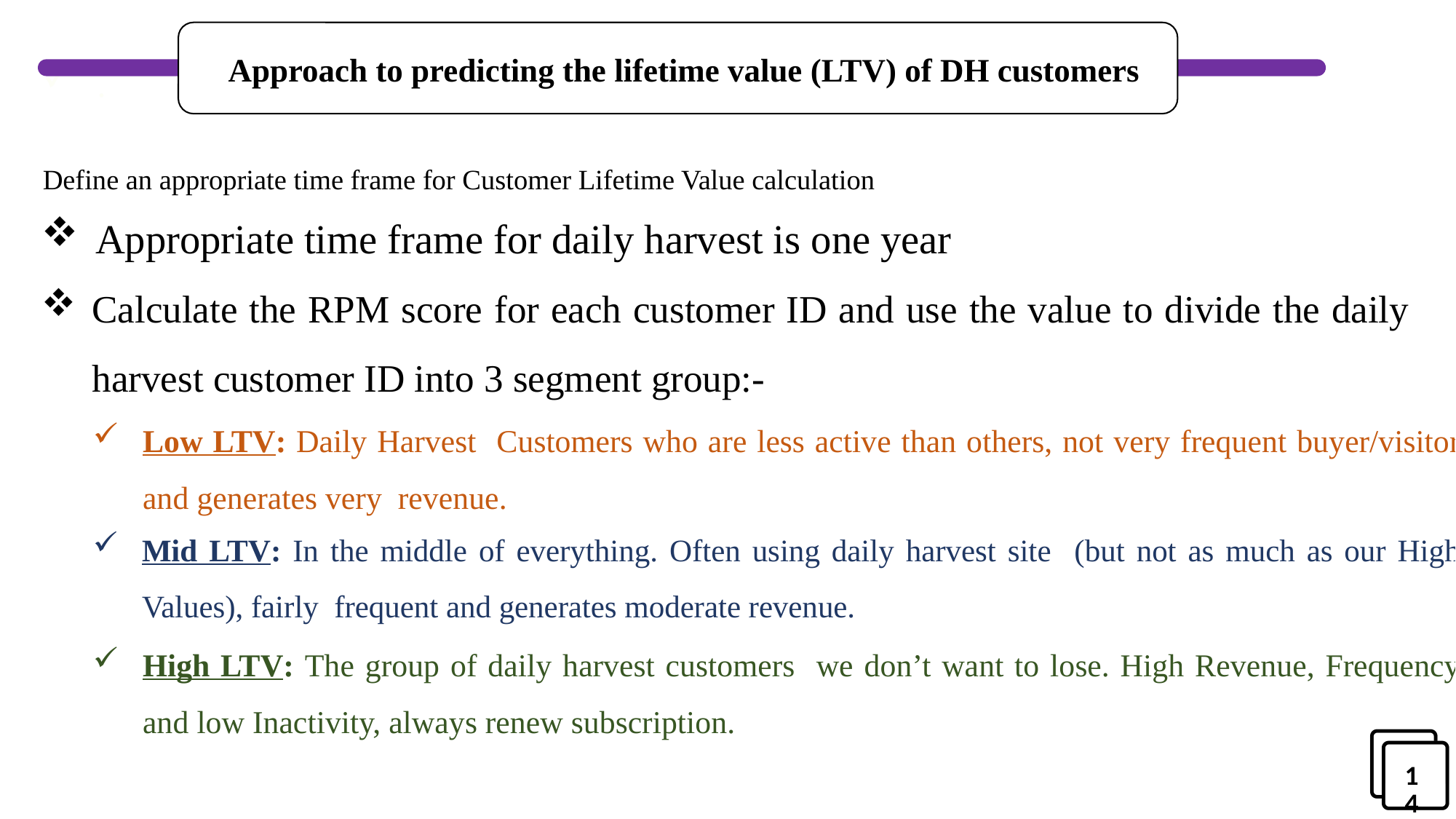

Approach to predicting the lifetime value (LTV) of DH customers

.
# Define an appropriate time frame for Customer Lifetime Value calculation
Appropriate time frame for daily harvest is one year
Calculate the RPM score for each customer ID and use the value to divide the daily harvest customer ID into 3 segment group:-
Low LTV: Daily Harvest  Customers who are less active than others, not very frequent buyer/visitor and generates very  revenue.
Mid LTV: In the middle of everything. Often using daily harvest site  (but not as much as our High Values), fairly  frequent and generates moderate revenue.
High LTV: The group of daily harvest customers  we don’t want to lose. High Revenue, Frequency and low Inactivity, always renew subscription.
14